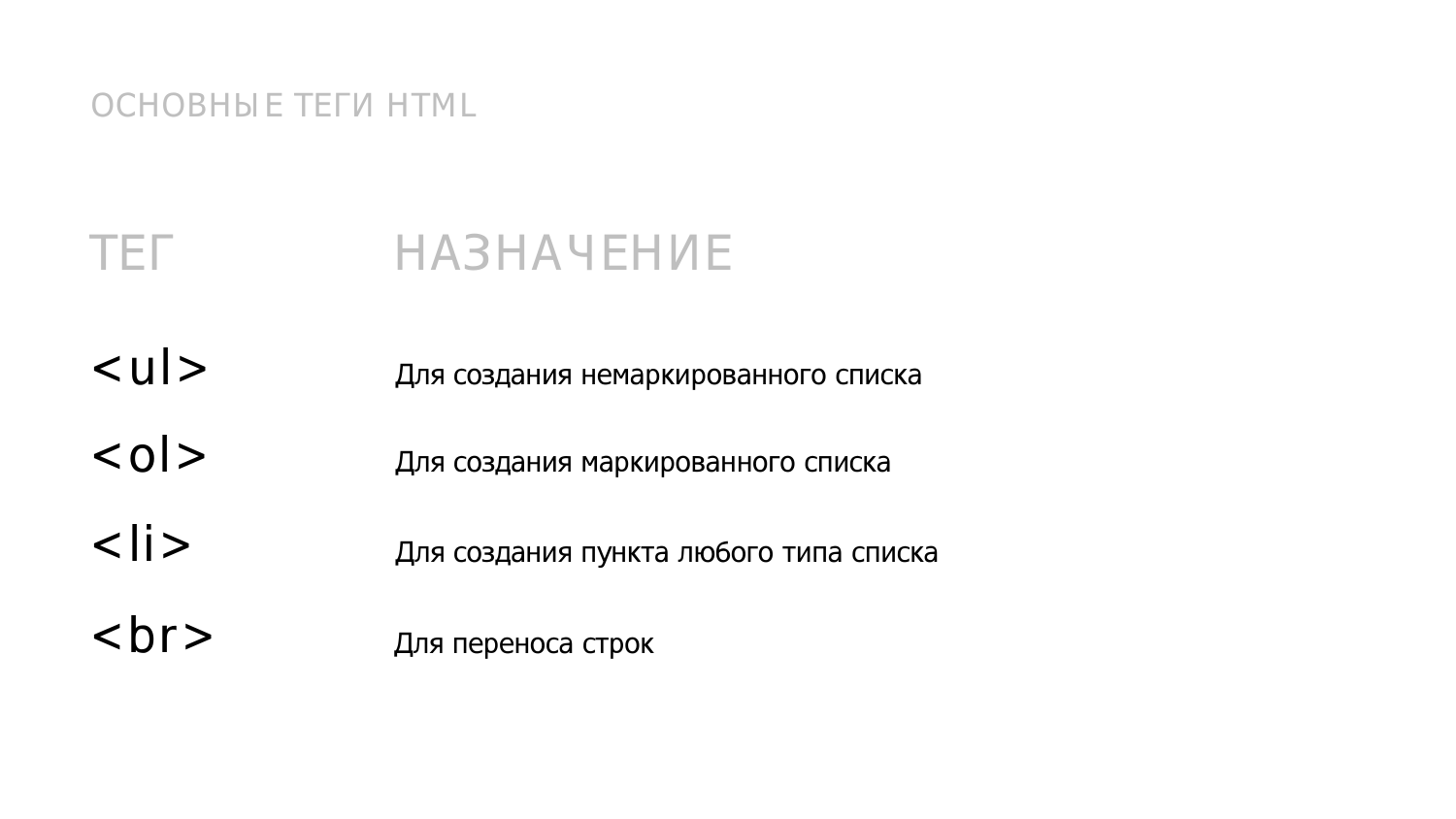

ОСНОВНЫЕ ТЕГИ HTML
ТЕГ
НАЗНАЧЕНИЕ
<ul>
Для создания немаркированного списка
<ol>
Для создания маркированного списка
<li>
Для создания пункта любого типа списка
<br>
Для переноса строк